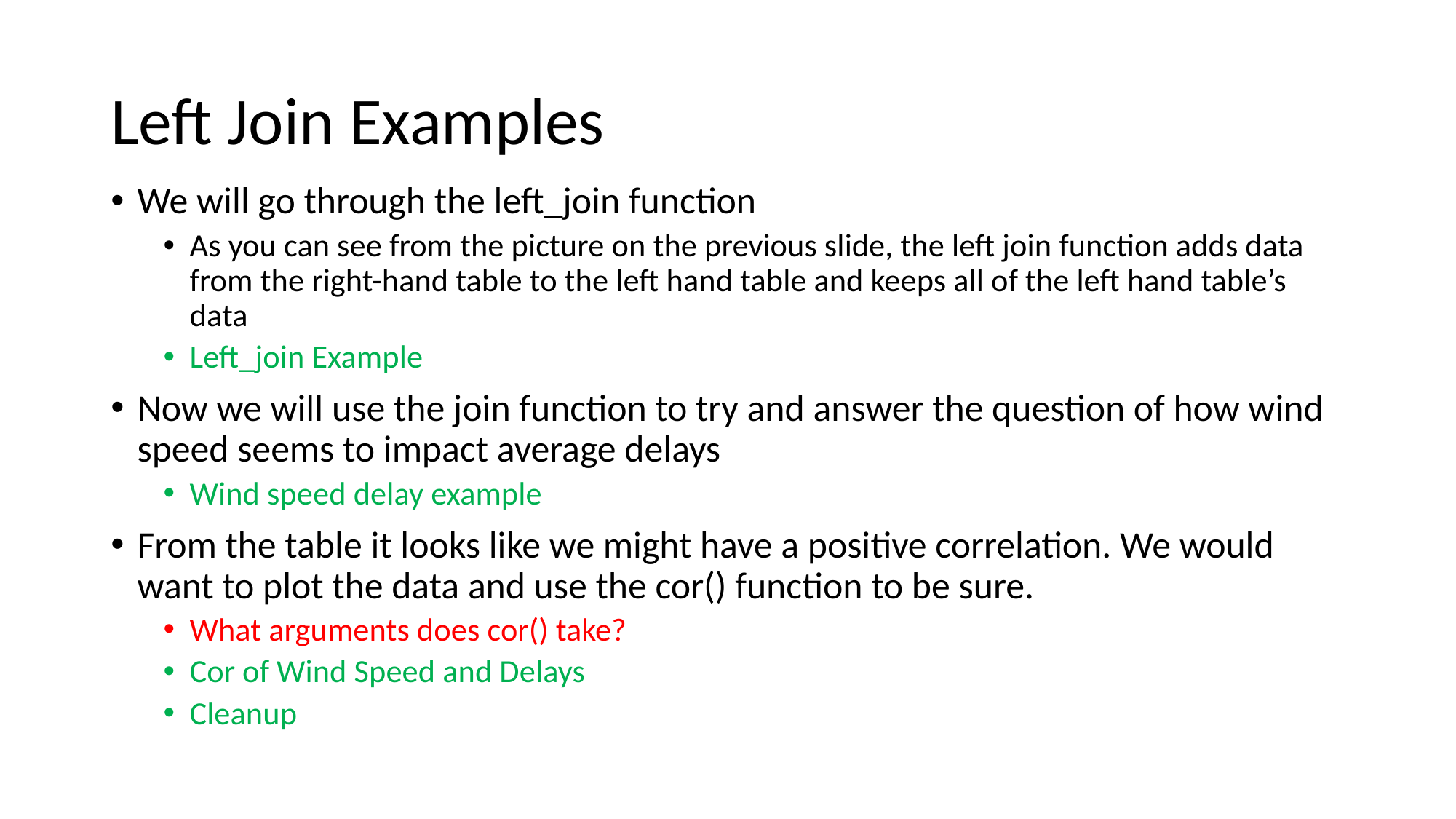

# Left Join Examples
We will go through the left_join function
As you can see from the picture on the previous slide, the left join function adds data from the right-hand table to the left hand table and keeps all of the left hand table’s data
Left_join Example
Now we will use the join function to try and answer the question of how wind speed seems to impact average delays
Wind speed delay example
From the table it looks like we might have a positive correlation. We would want to plot the data and use the cor() function to be sure.
What arguments does cor() take?
Cor of Wind Speed and Delays
Cleanup